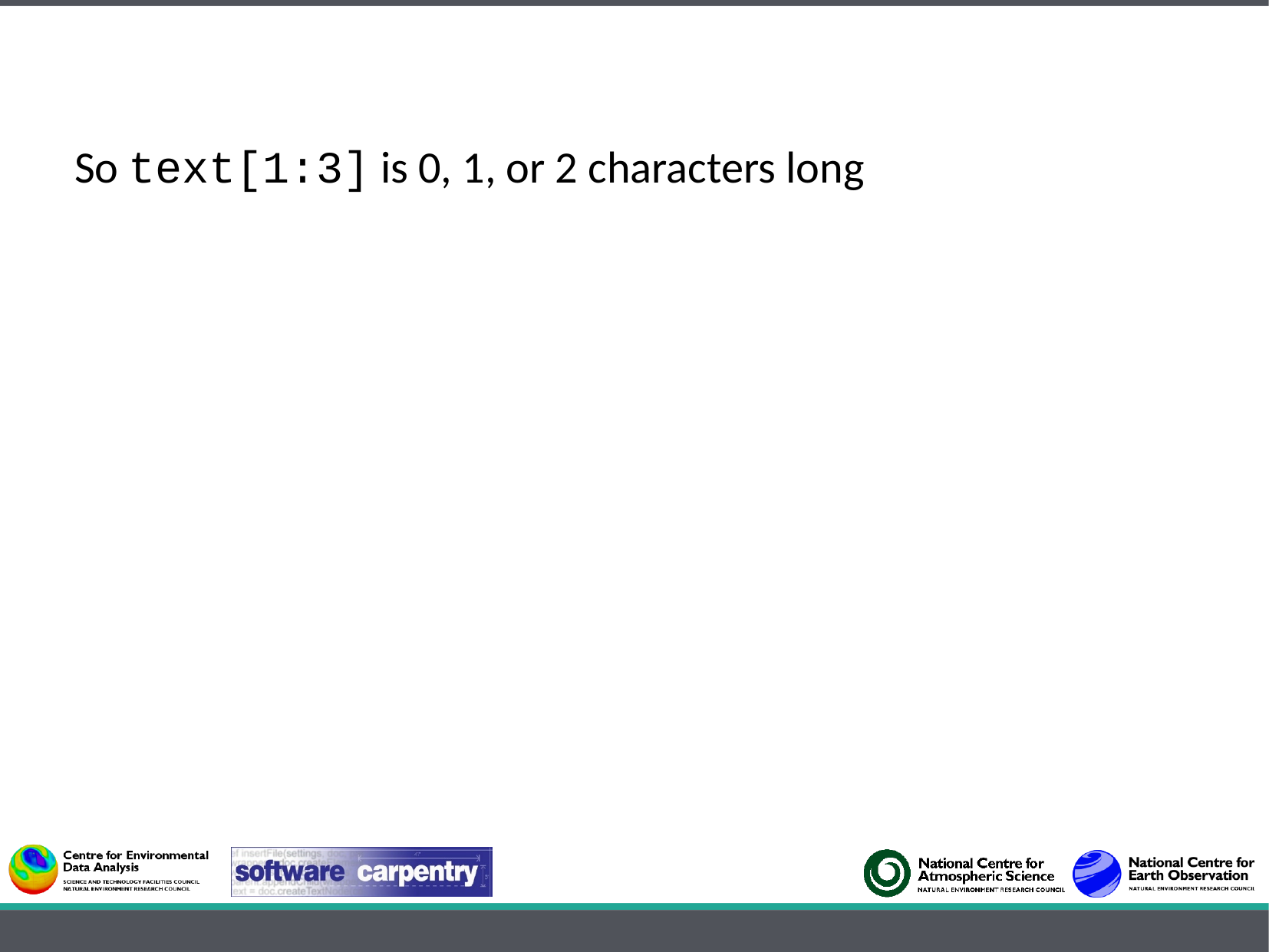

So text[1:3] is 0, 1, or 2 characters long